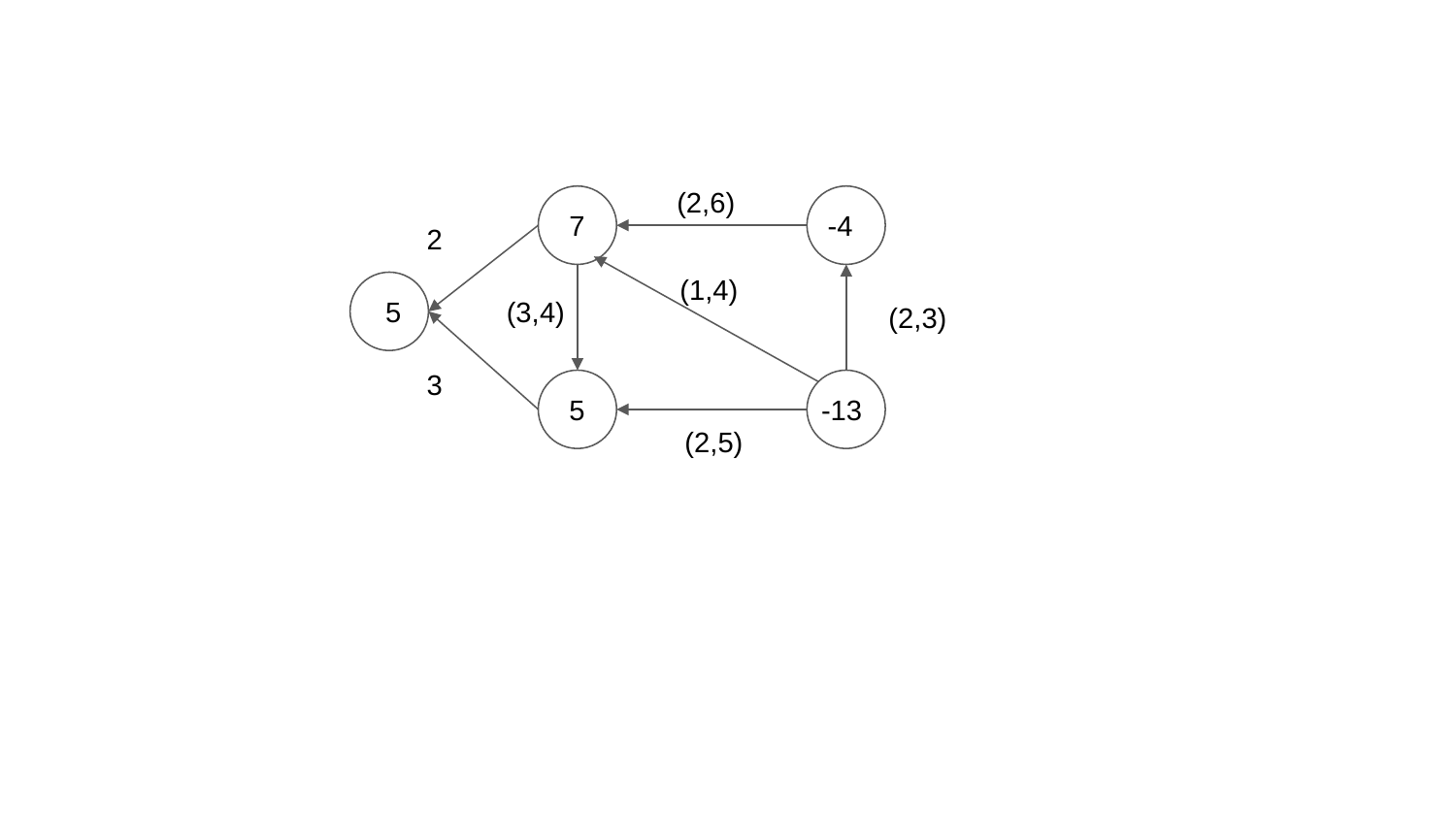

(2,6)

7
-4
2
(1,4)

5
(3,4)
(2,3)
3

-13
5
(2,5)